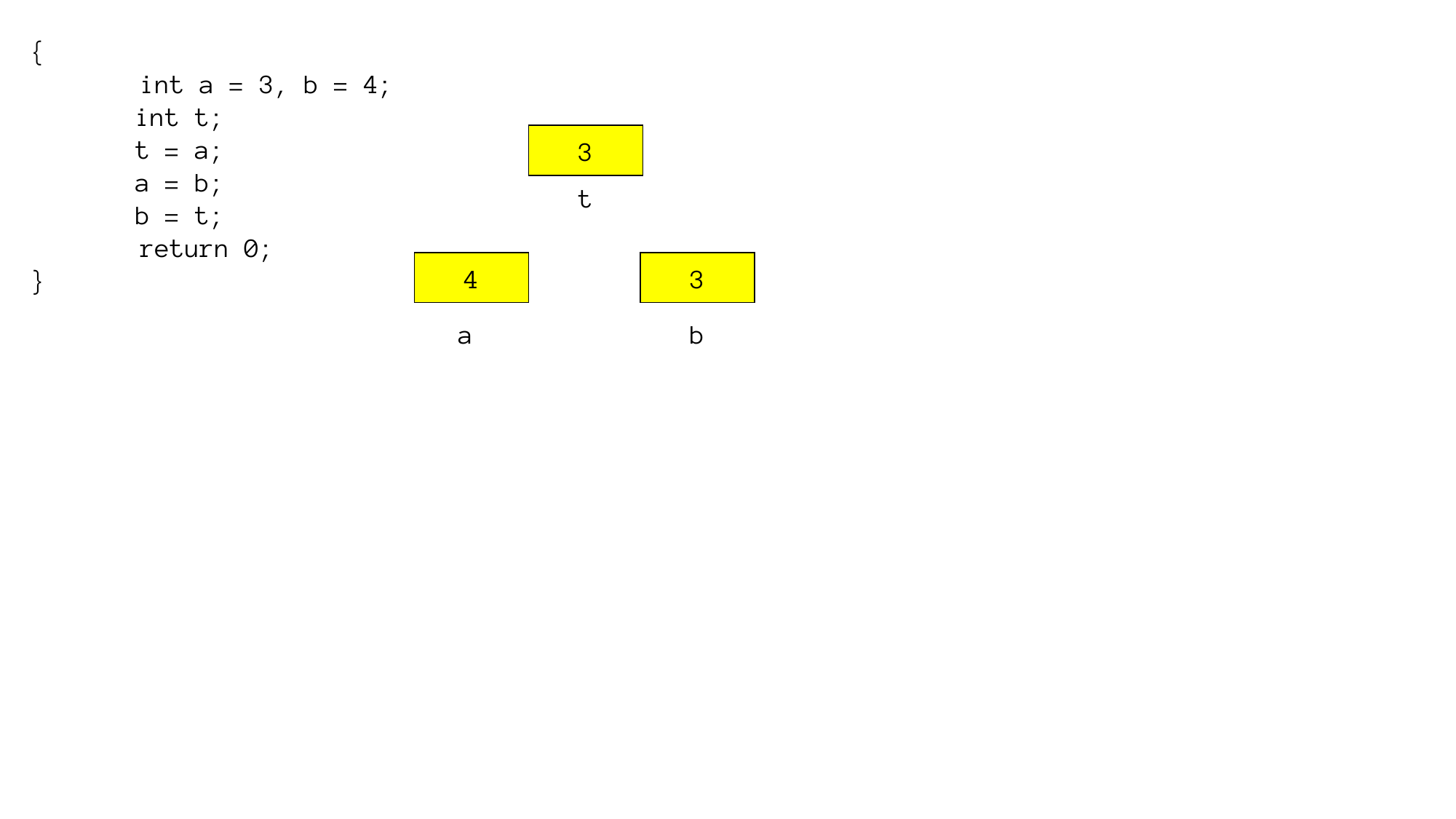

{
	int a = 3, b = 4;
       int t;
       t = a;
       a = b;
       b = t;
	return 0;
}
3
t
4
3
a
b